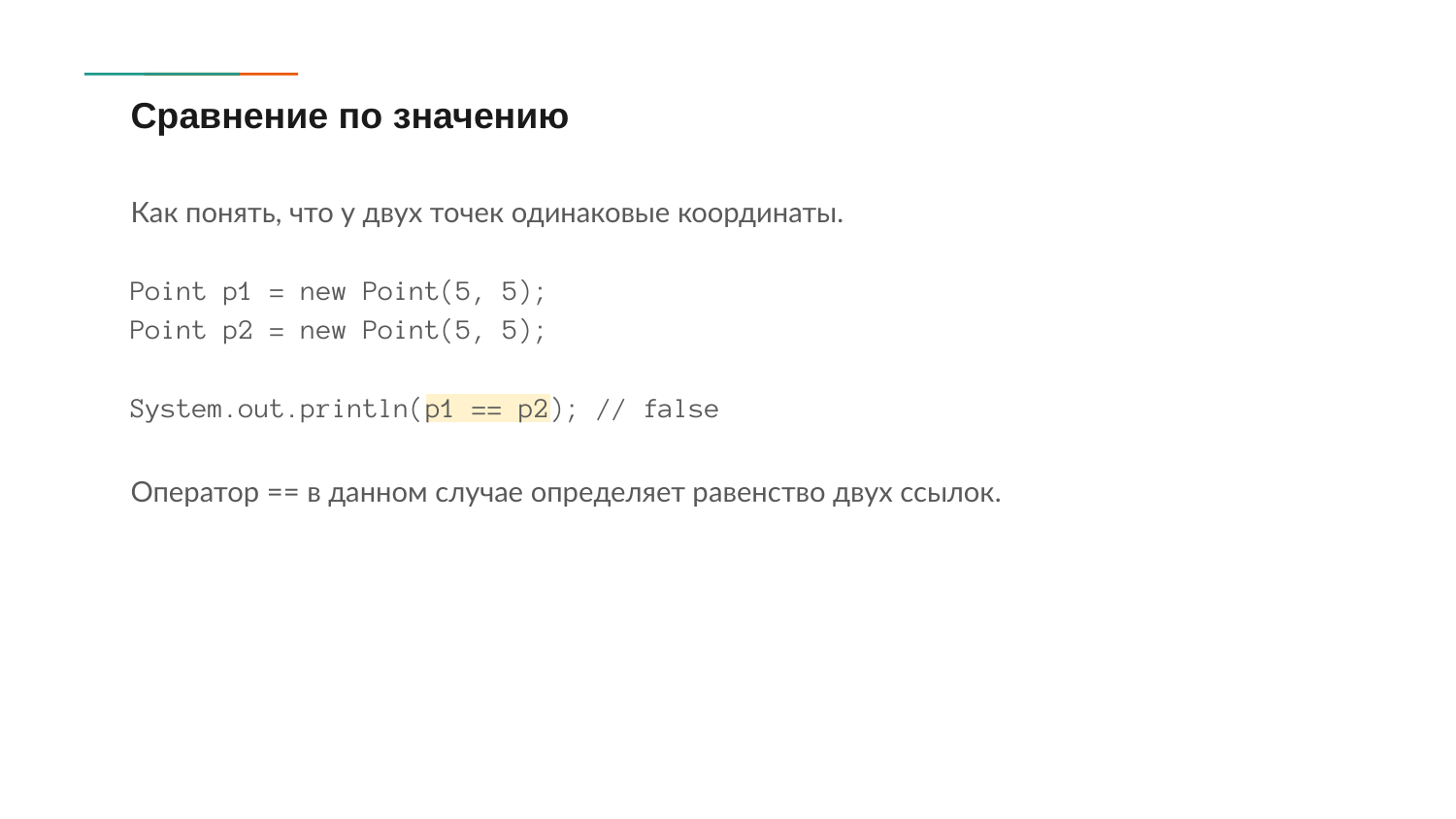

# Сравнение по значению
Как понять, что у двух точек одинаковые координаты.

Point p1 = new Point(5, 5);
Point p2 = new Point(5, 5);

System.out.println(p1 == p2); // false

Оператор == в данном случае определяет равенство двух ссылок.